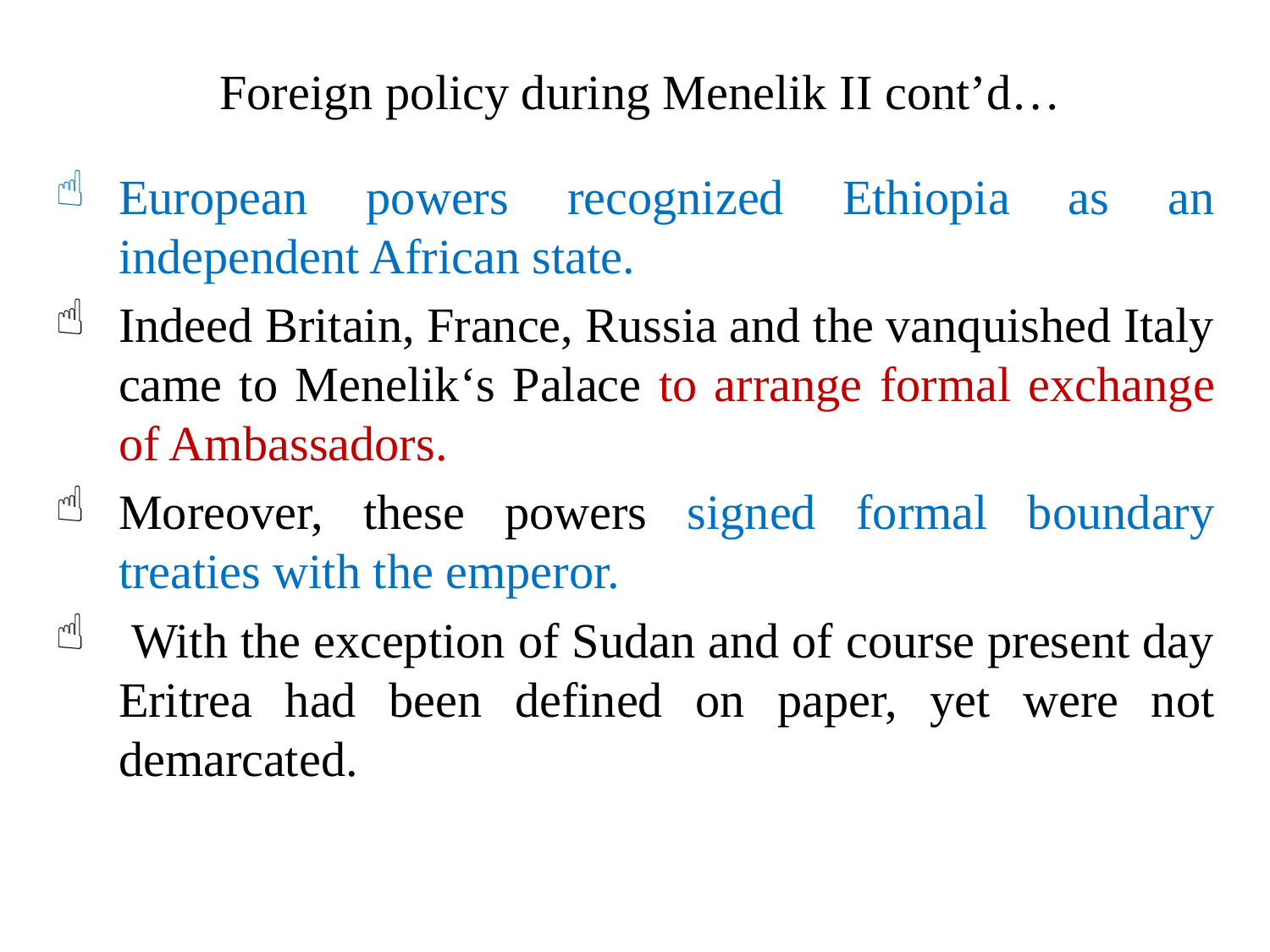

# Foreign policy during Menelik II cont’d…
European powers recognized Ethiopia as an independent African state.
Indeed Britain, France, Russia and the vanquished Italy came to Menelik‘s Palace to arrange formal exchange of Ambassadors.
Moreover, these powers signed formal boundary treaties with the emperor.
 With the exception of Sudan and of course present day Eritrea had been defined on paper, yet were not demarcated.